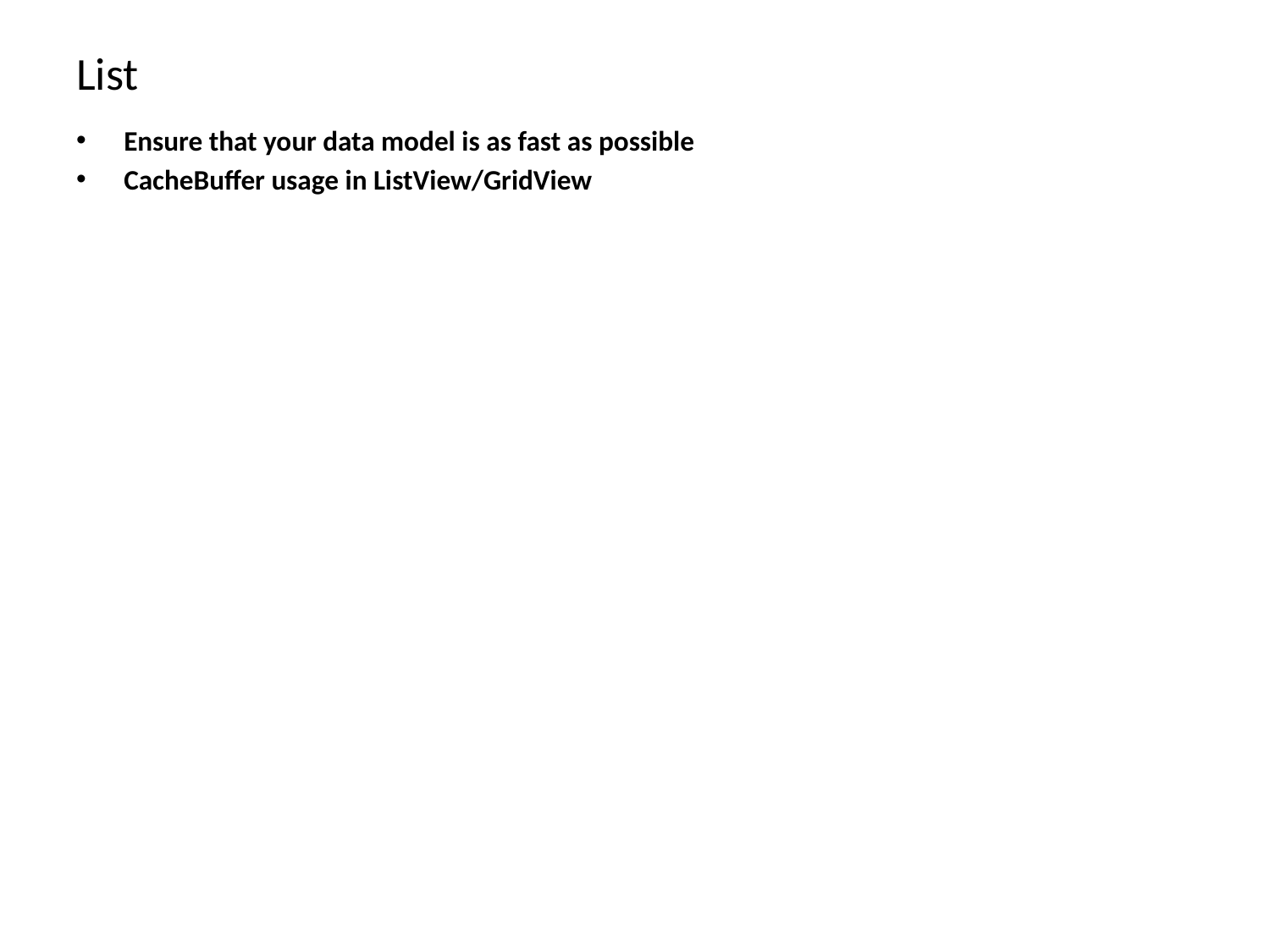

# List
Ensure that your data model is as fast as possible
CacheBuffer usage in ListView/GridView